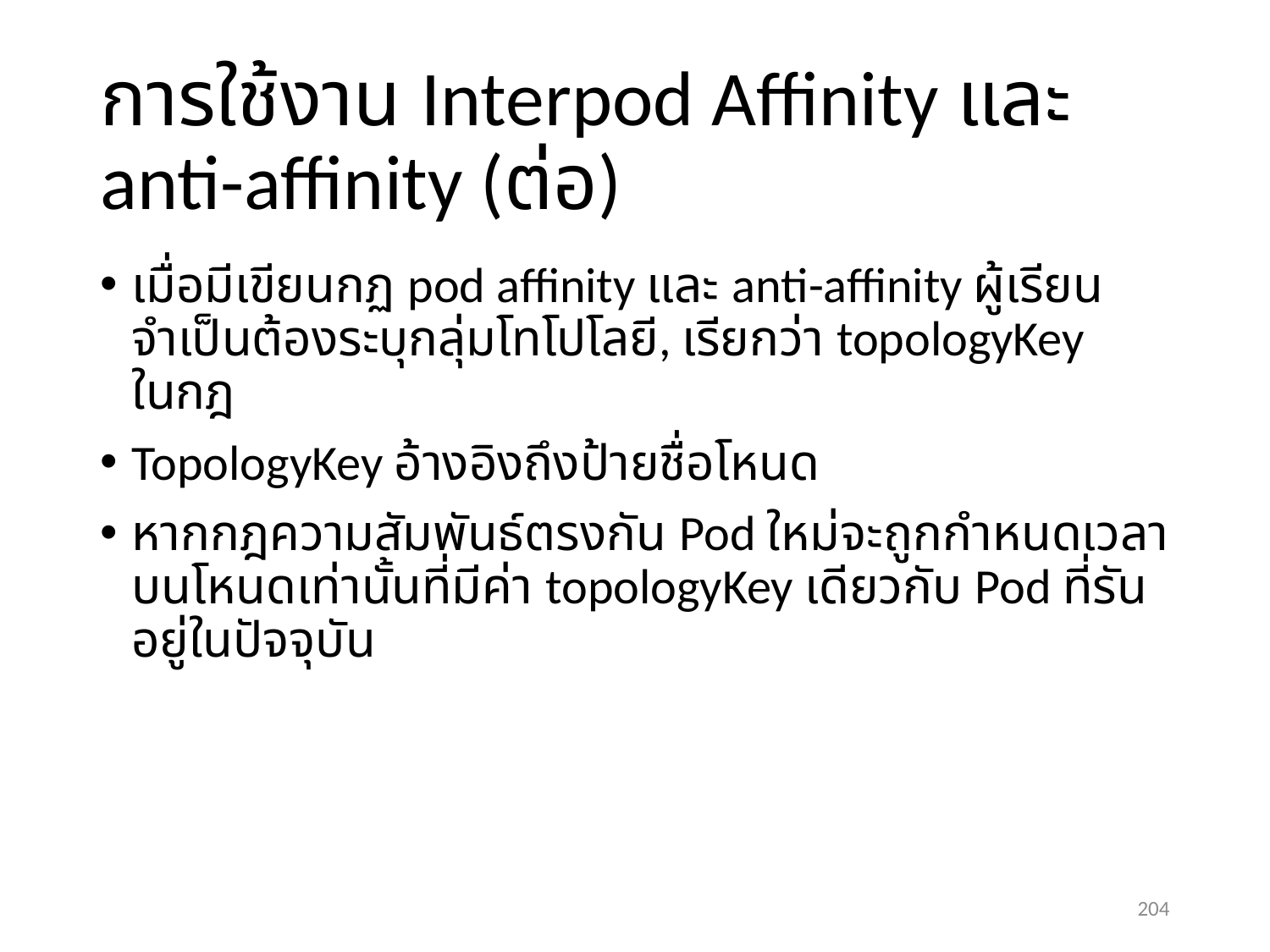

# การใช้งาน Interpod Affinity และ anti-affinity (ต่อ)
เมื่อมีเขียนกฏ pod affinity และ anti-affinity ผู้เรียนจำเป็นต้องระบุกลุ่มโทโปโลยี, เรียกว่า topologyKey ในกฎ
TopologyKey อ้างอิงถึงป้ายชื่อโหนด
หากกฎความสัมพันธ์ตรงกัน Pod ใหม่จะถูกกำหนดเวลาบนโหนดเท่านั้นที่มีค่า topologyKey เดียวกับ Pod ที่รันอยู่ในปัจจุบัน
204